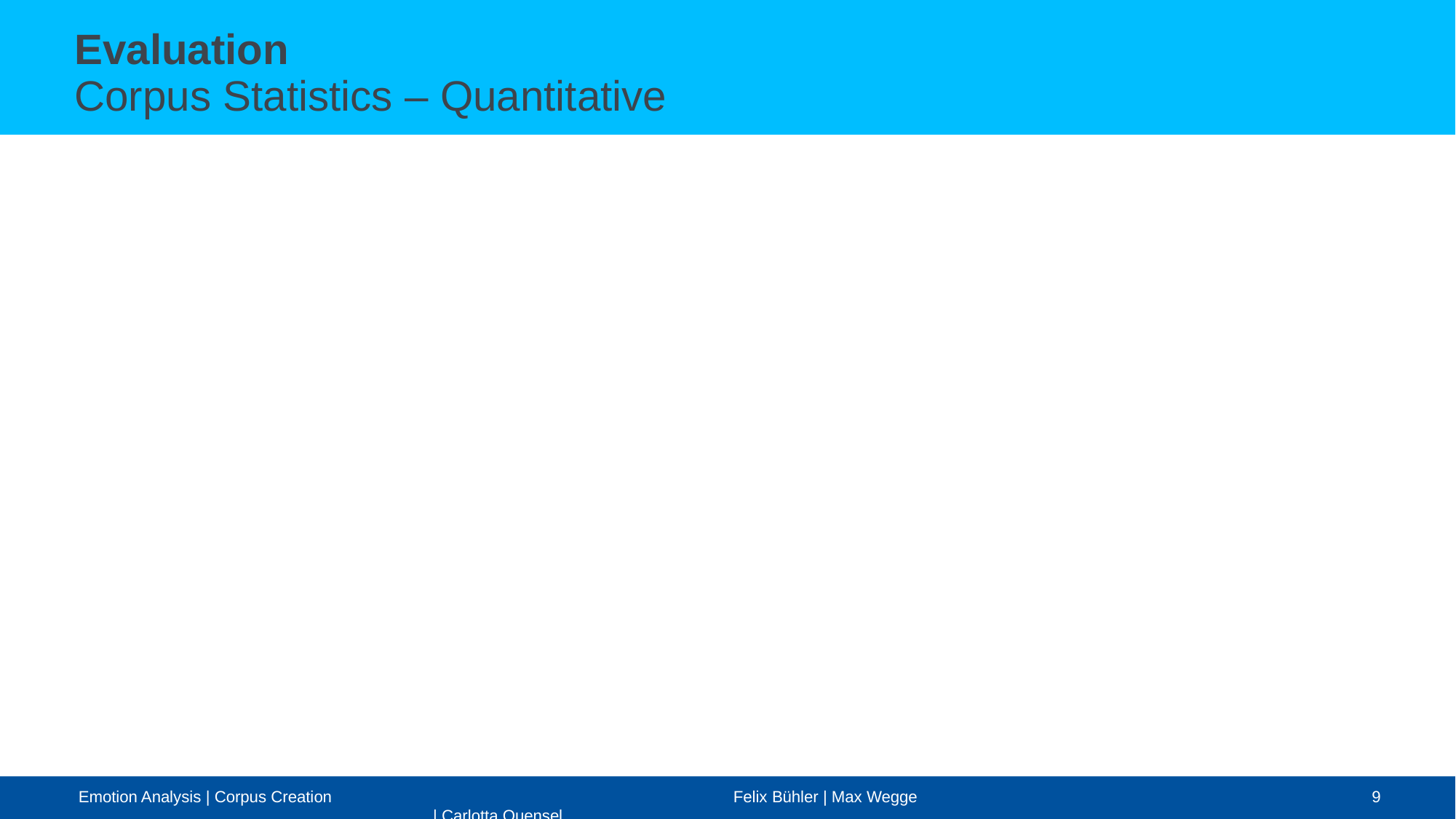

Evaluation
Corpus Statistics – Quantitative

Emotion Analysis | Corpus Creation				Felix Bühler | Max Wegge | Carlotta Quensel
9